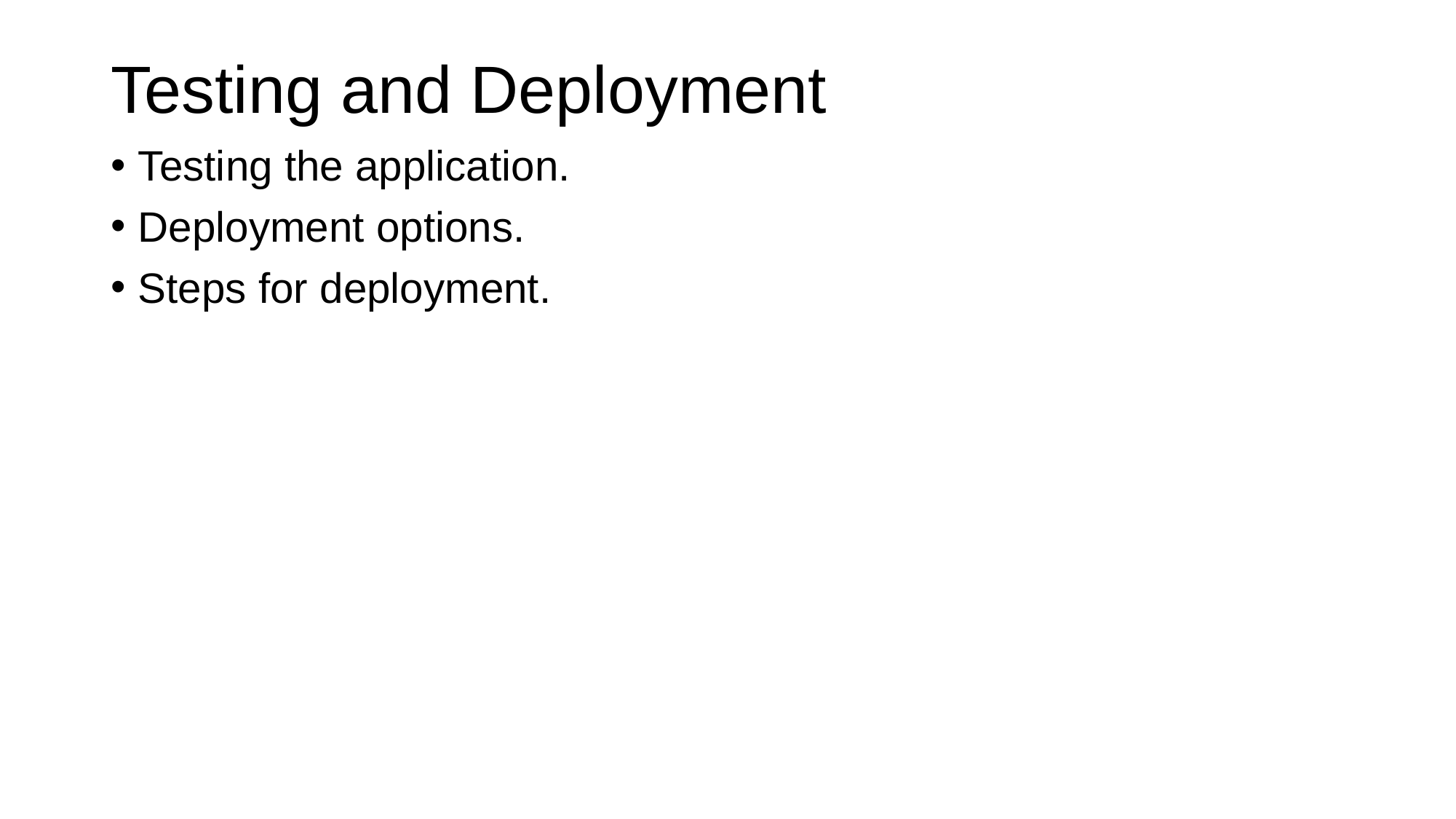

# Testing and Deployment
Testing the application.
Deployment options.
Steps for deployment.